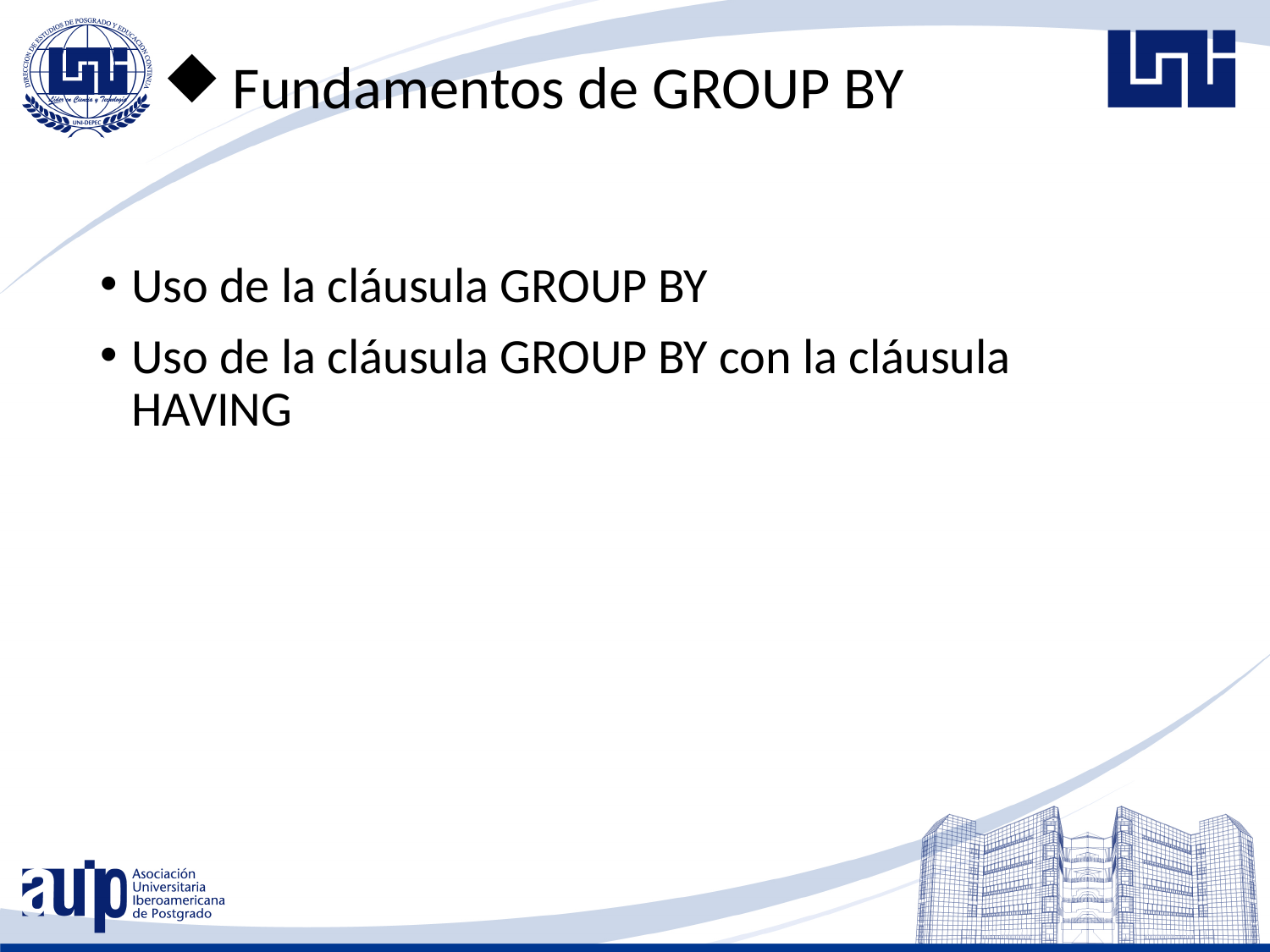

# Fundamentos de GROUP BY
Uso de la cláusula GROUP BY
Uso de la cláusula GROUP BY con la cláusula HAVING